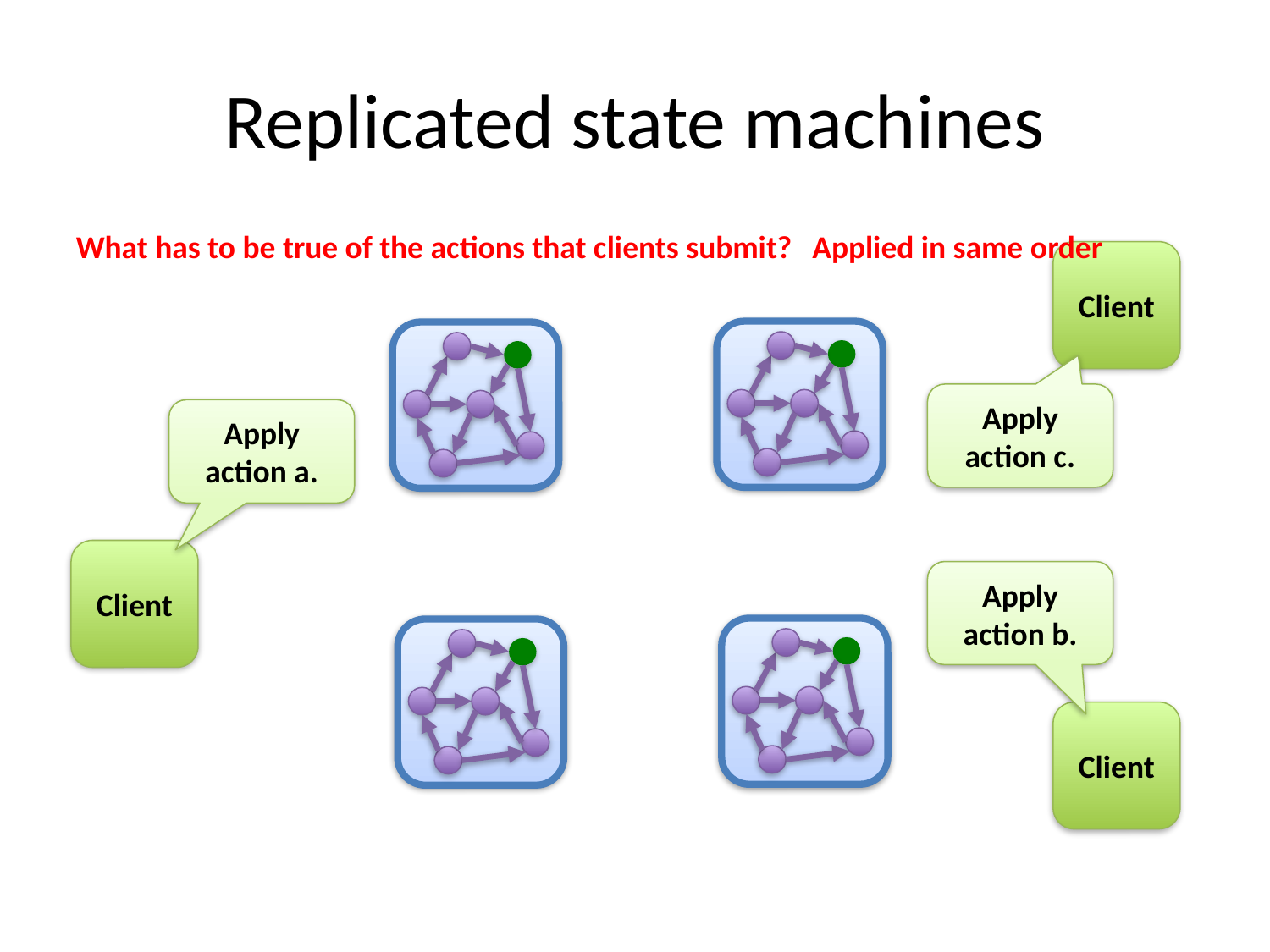

# Replicated state machines
What has to be true of the actions that clients submit?
Applied in same order

Client

Apply action c.
Apply action a.
Client
Apply action b.

Client